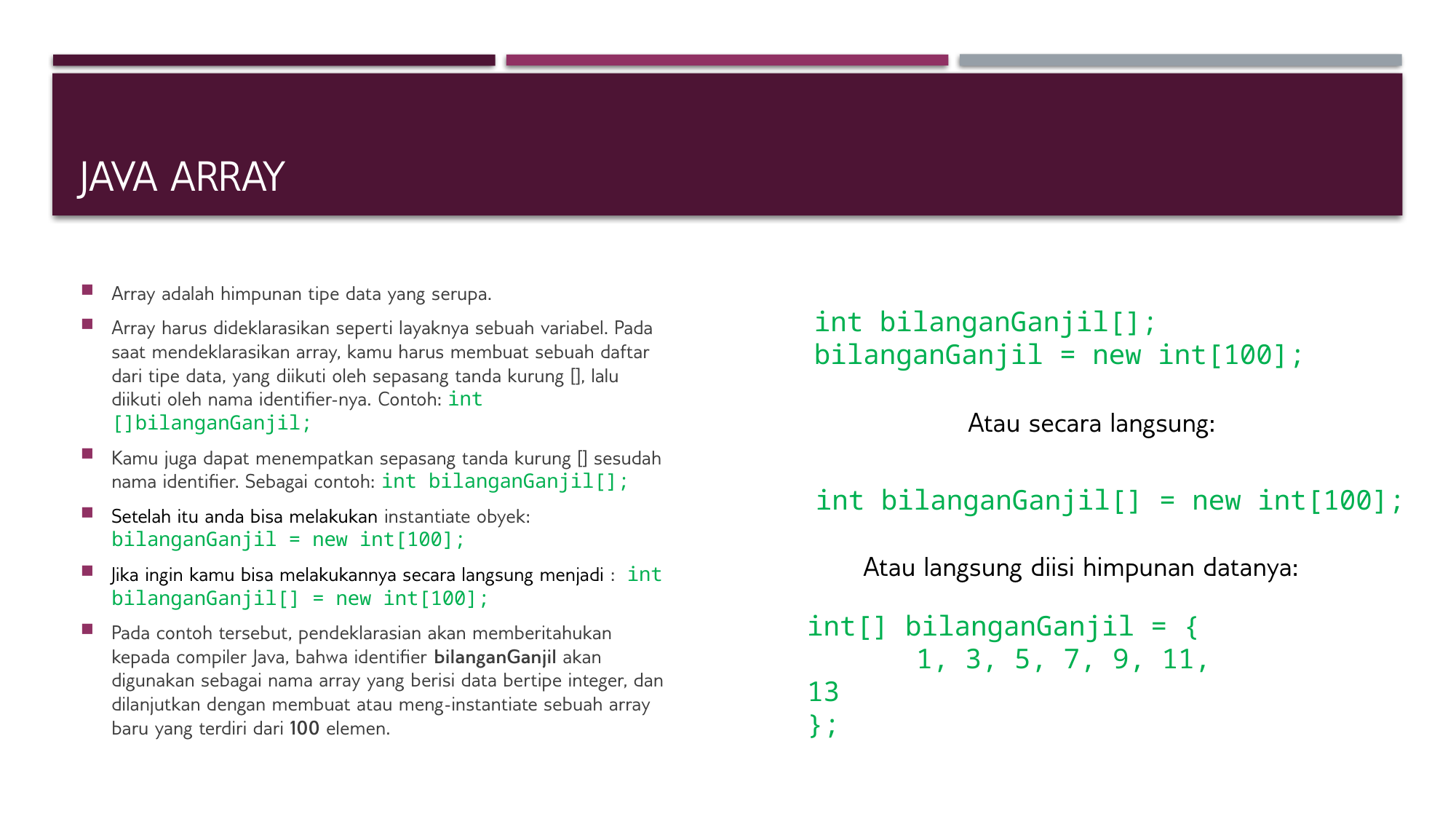

# Java Array
Array adalah himpunan tipe data yang serupa.
Array harus dideklarasikan seperti layaknya sebuah variabel. Pada saat mendeklarasikan array, kamu harus membuat sebuah daftar dari tipe data, yang diikuti oleh sepasang tanda kurung [], lalu diikuti oleh nama identifier-nya. Contoh: int []bilanganGanjil;
Kamu juga dapat menempatkan sepasang tanda kurung [] sesudah nama identifier. Sebagai contoh: int bilanganGanjil[];
Setelah itu anda bisa melakukan instantiate obyek:  bilanganGanjil = new int[100];
Jika ingin kamu bisa melakukannya secara langsung menjadi :  int bilanganGanjil[] = new int[100];
Pada contoh tersebut, pendeklarasian akan memberitahukan kepada compiler Java, bahwa identifier bilanganGanjil akan digunakan sebagai nama array yang berisi data bertipe integer, dan dilanjutkan dengan membuat atau meng-instantiate sebuah array baru yang terdiri dari 100 elemen.
int bilanganGanjil[];
bilanganGanjil = new int[100];

Atau secara langsung:
int bilanganGanjil[] = new int[100];
Atau langsung diisi himpunan datanya:
int[] bilanganGanjil = {
	1, 3, 5, 7, 9, 11, 13
};